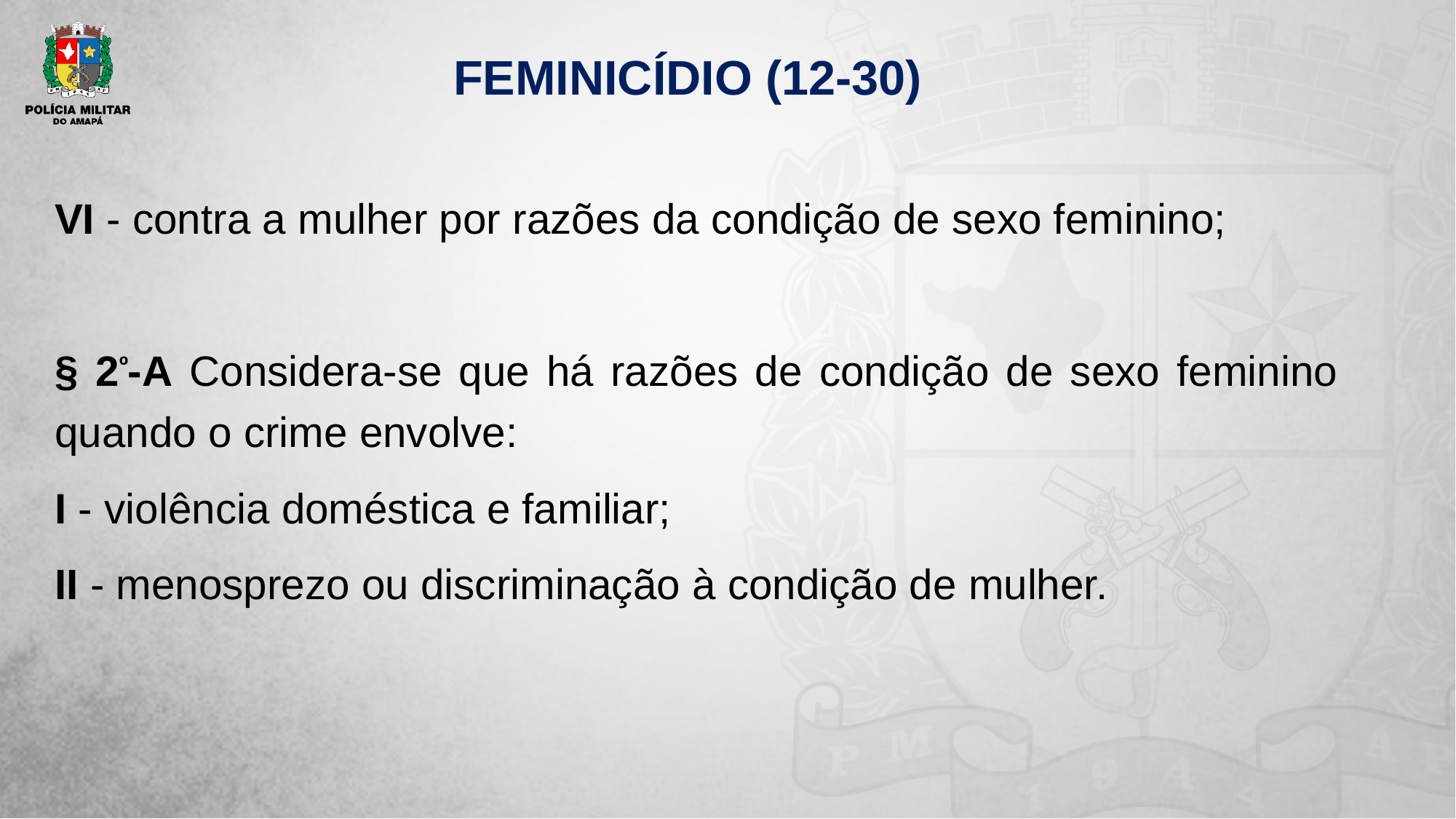

# Feminicídio (12-30)
VI - contra a mulher por razões da condição de sexo feminino;

§ 2º-A Considera-se que há razões de condição de sexo feminino quando o crime envolve:
I - violência doméstica e familiar;
II - menosprezo ou discriminação à condição de mulher.